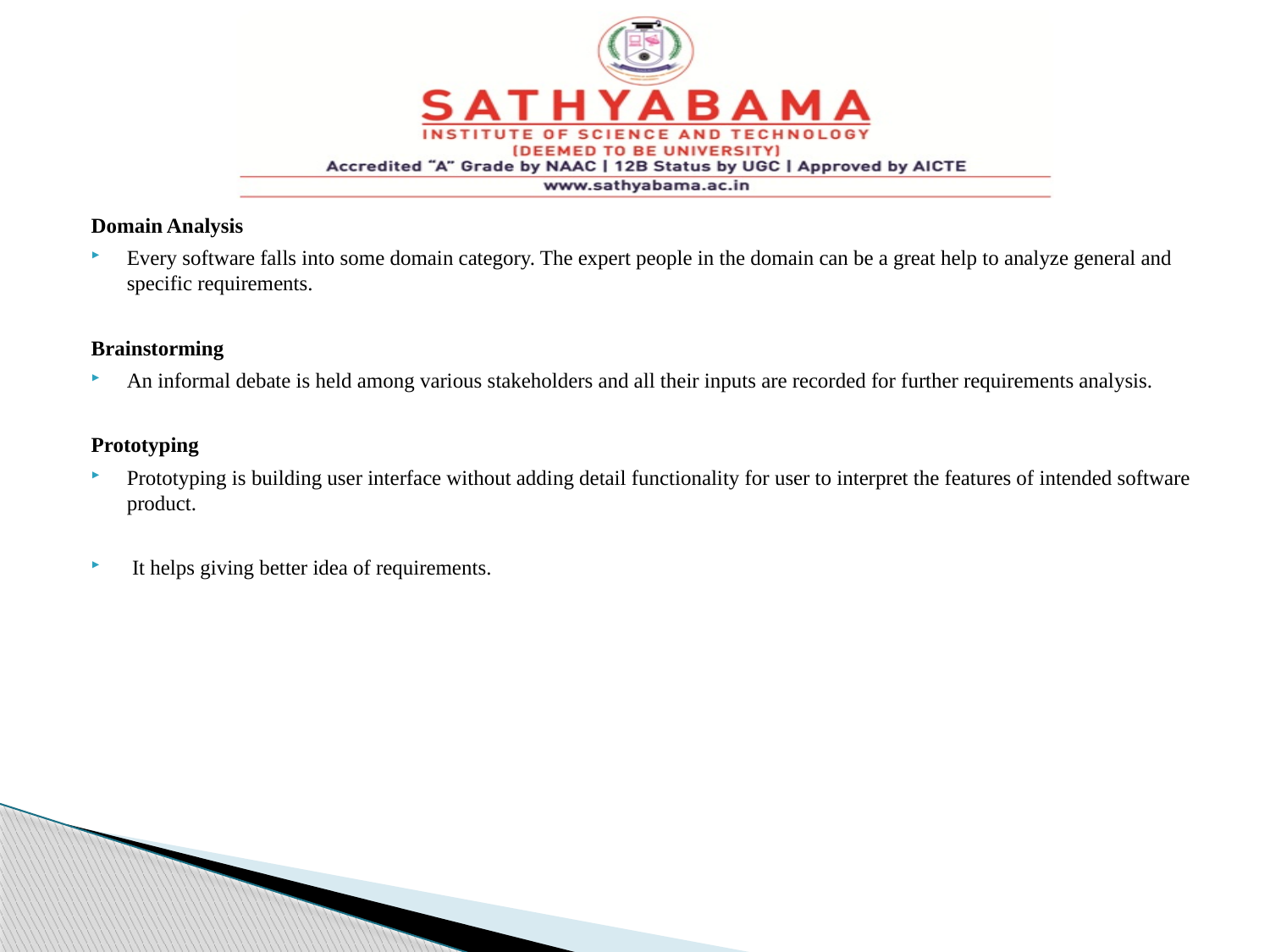

#
Domain Analysis
Every software falls into some domain category. The expert people in the domain can be a great help to analyze general and specific requirements.

Brainstorming
An informal debate is held among various stakeholders and all their inputs are recorded for further requirements analysis.

Prototyping
Prototyping is building user interface without adding detail functionality for user to interpret the features of intended software product.

 It helps giving better idea of requirements.